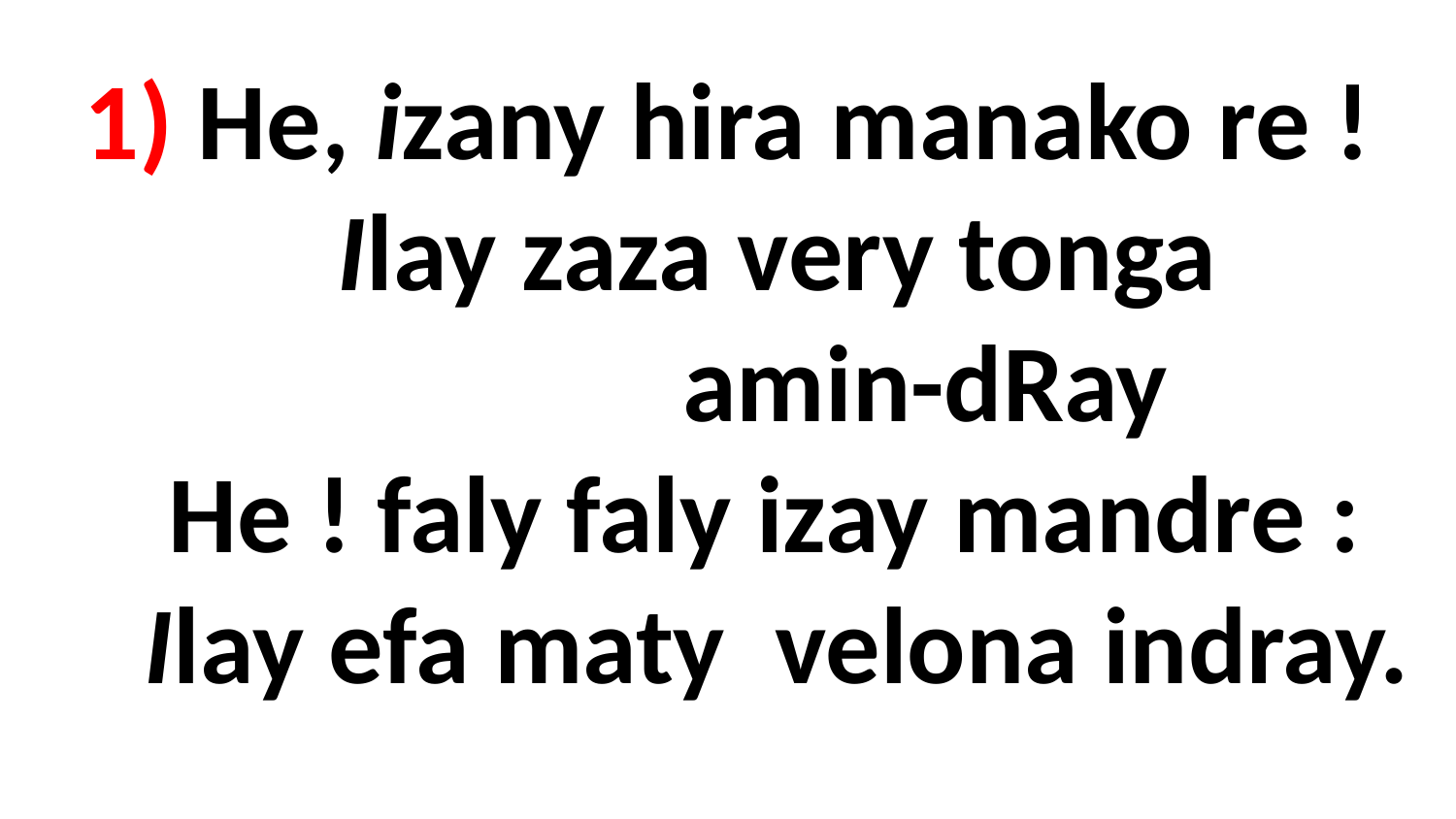

# 1) He, izany hira manako re ! Ilay zaza very tonga amin-dRay He ! faly faly izay mandre : Ilay efa maty  velona indray.